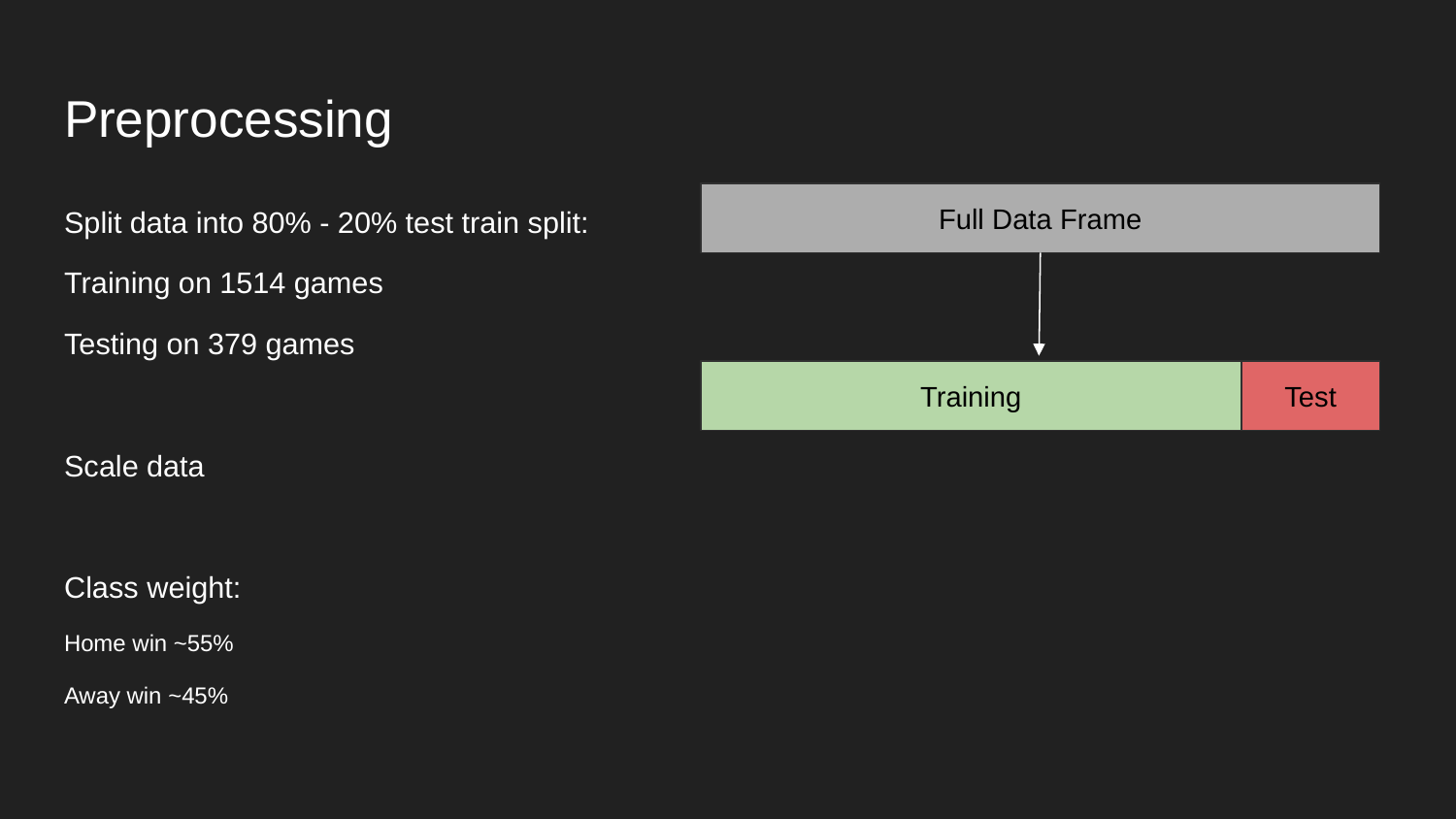

# Preprocessing
Split data into 80% - 20% test train split:
Training on 1514 games
Testing on 379 games

Scale data

Class weight:
Home win ~55%
Away win ~45%
Full Data Frame
Training
Test